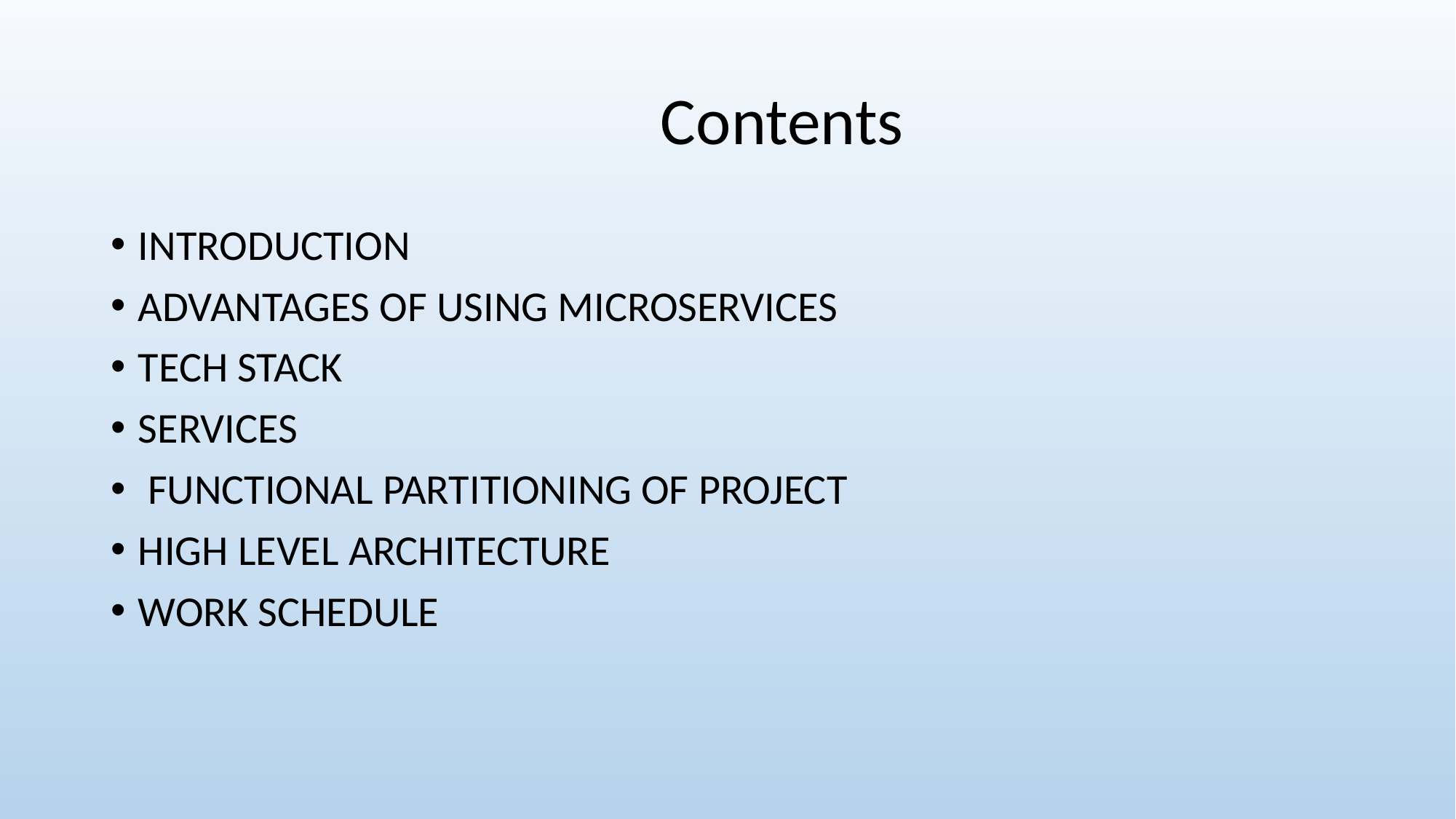

# Contents
INTRODUCTION
ADVANTAGES OF USING MICROSERVICES
TECH STACK
SERVICES
 FUNCTIONAL PARTITIONING OF PROJECT
HIGH LEVEL ARCHITECTURE
WORK SCHEDULE